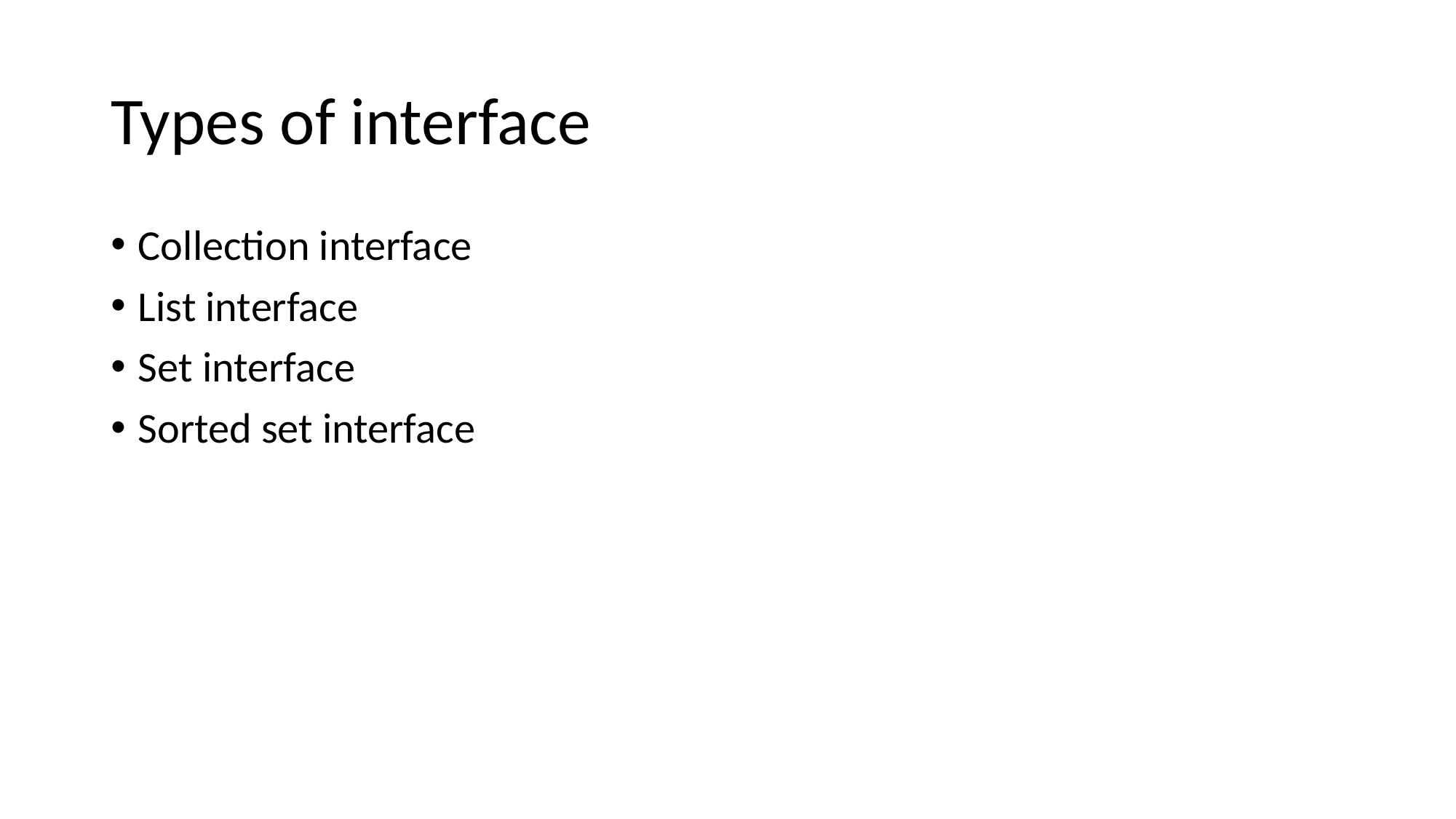

# Types of interface
Collection interface
List interface
Set interface
Sorted set interface